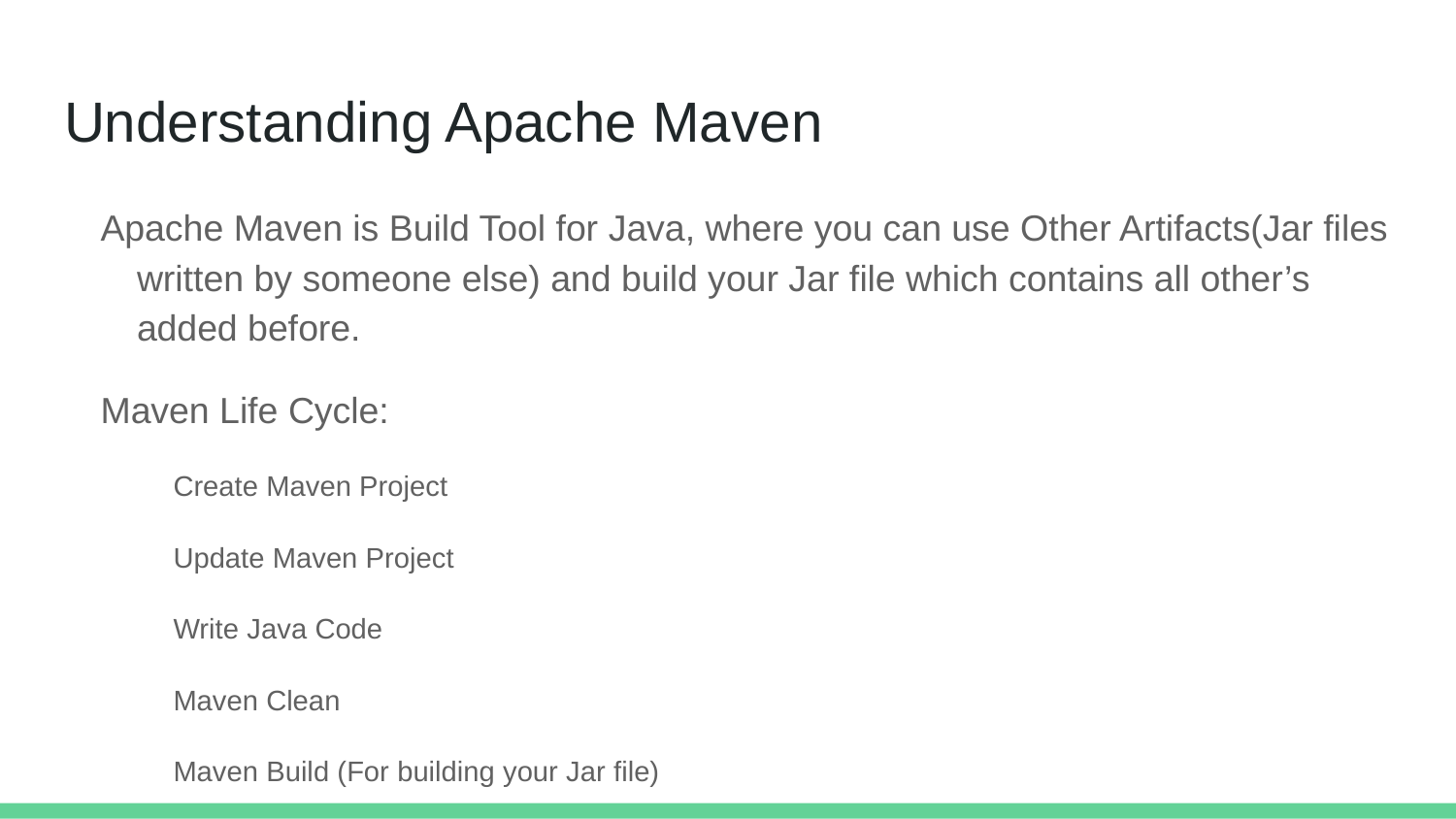

# Understanding Apache Maven
Apache Maven is Build Tool for Java, where you can use Other Artifacts(Jar files written by someone else) and build your Jar file which contains all other’s added before.
Maven Life Cycle:
Create Maven Project
Update Maven Project
Write Java Code
Maven Clean
Maven Build (For building your Jar file)